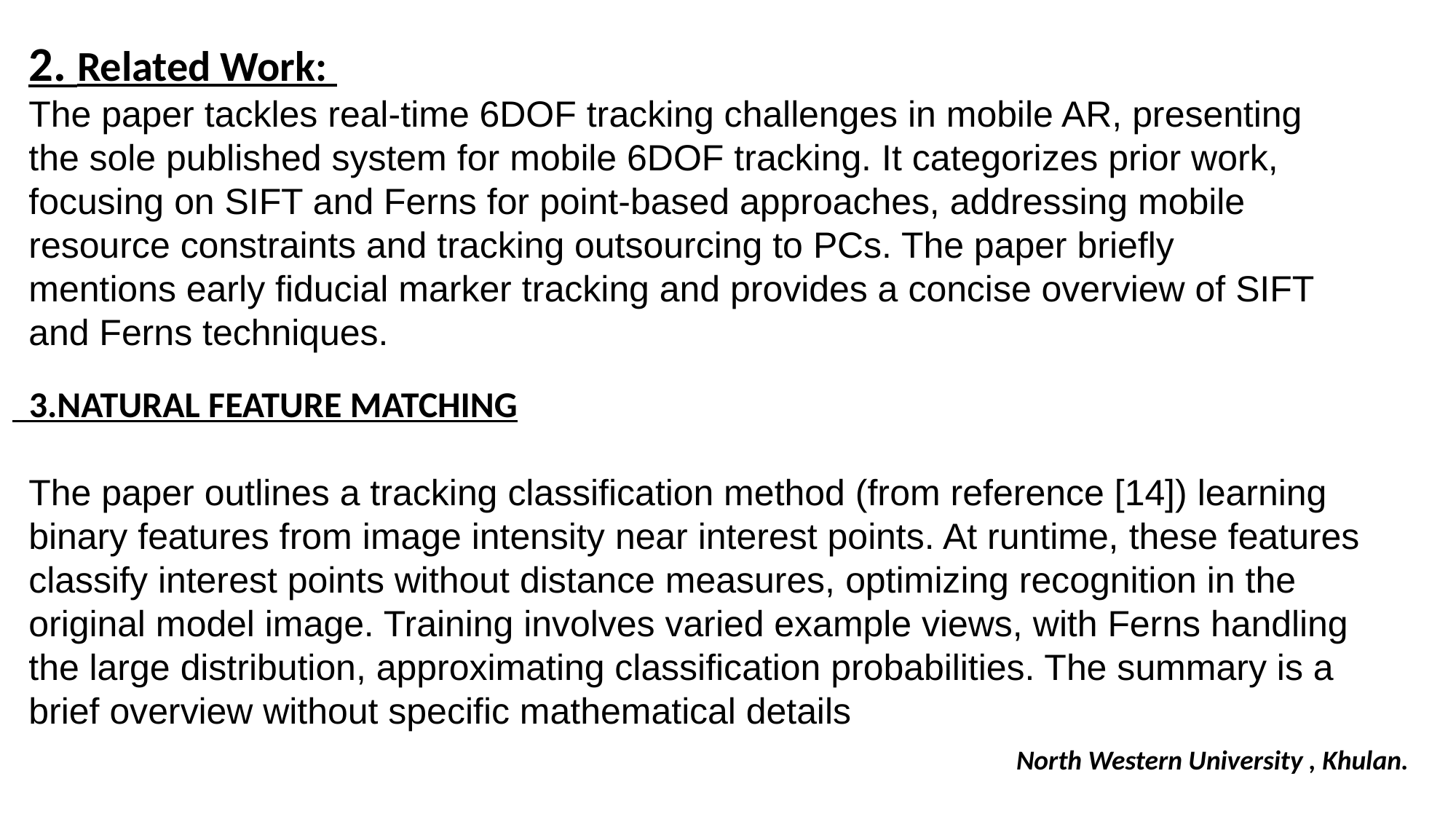

2. Related Work:
The paper tackles real-time 6DOF tracking challenges in mobile AR, presenting the sole published system for mobile 6DOF tracking. It categorizes prior work, focusing on SIFT and Ferns for point-based approaches, addressing mobile resource constraints and tracking outsourcing to PCs. The paper briefly mentions early fiducial marker tracking and provides a concise overview of SIFT and Ferns techniques.
  3.NATURAL FEATURE MATCHING
The paper outlines a tracking classification method (from reference [14]) learning binary features from image intensity near interest points. At runtime, these features classify interest points without distance measures, optimizing recognition in the original model image. Training involves varied example views, with Ferns handling the large distribution, approximating classification probabilities. The summary is a brief overview without specific mathematical details
North Western University , Khulan.